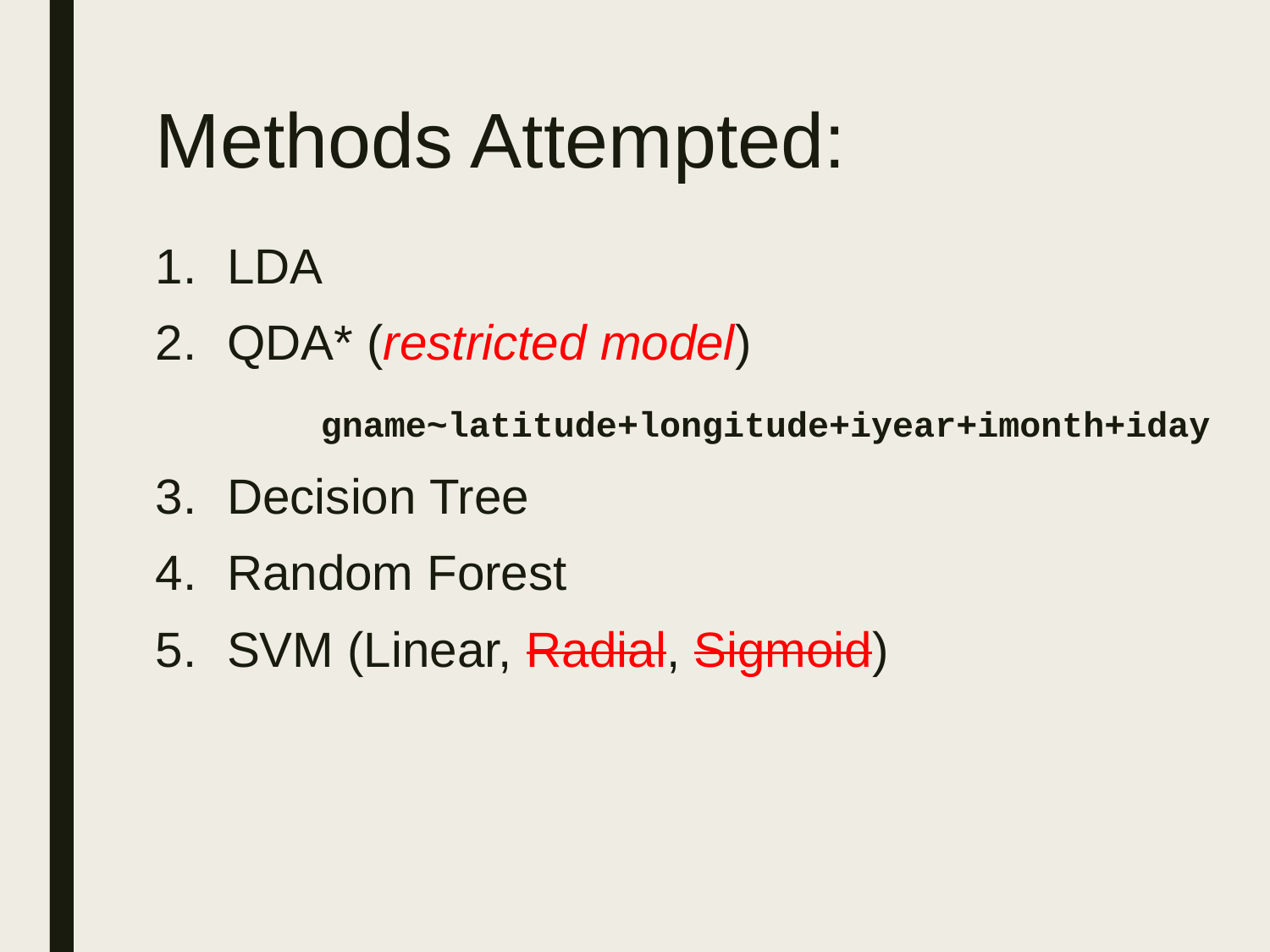

# Methods Attempted:
LDA
QDA* (restricted model)
            gname~latitude+longitude+iyear+imonth+iday
Decision Tree
Random Forest
SVM (Linear, Radial, Sigmoid)